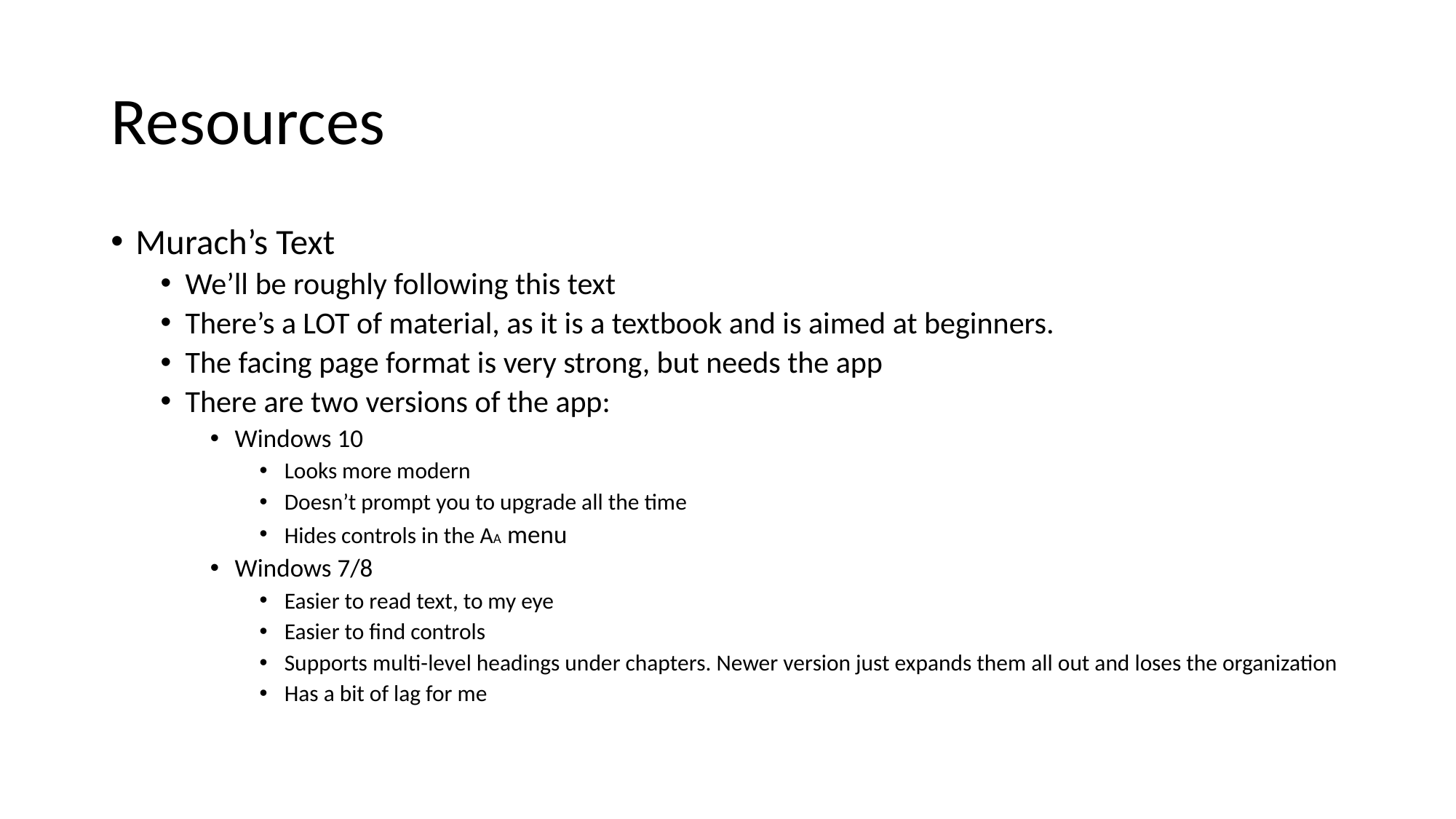

# Resources
Murach’s Text
We’ll be roughly following this text
There’s a LOT of material, as it is a textbook and is aimed at beginners.
The facing page format is very strong, but needs the app
There are two versions of the app:
Windows 10
Looks more modern
Doesn’t prompt you to upgrade all the time
Hides controls in the AA menu
Windows 7/8
Easier to read text, to my eye
Easier to find controls
Supports multi-level headings under chapters. Newer version just expands them all out and loses the organization
Has a bit of lag for me